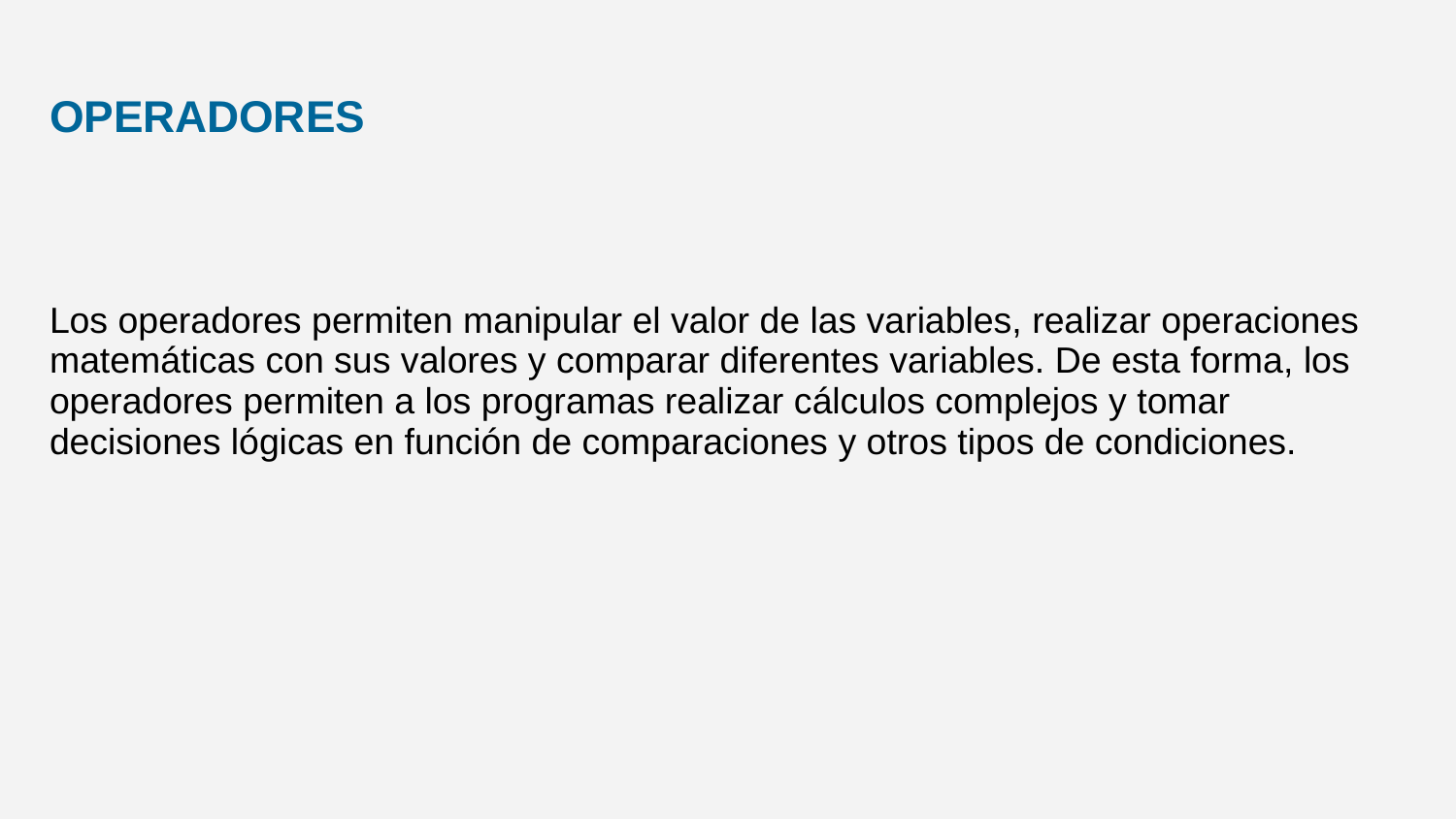

OPERADORES
Los operadores permiten manipular el valor de las variables, realizar operaciones matemáticas con sus valores y comparar diferentes variables. De esta forma, los operadores permiten a los programas realizar cálculos complejos y tomar decisiones lógicas en función de comparaciones y otros tipos de condiciones.